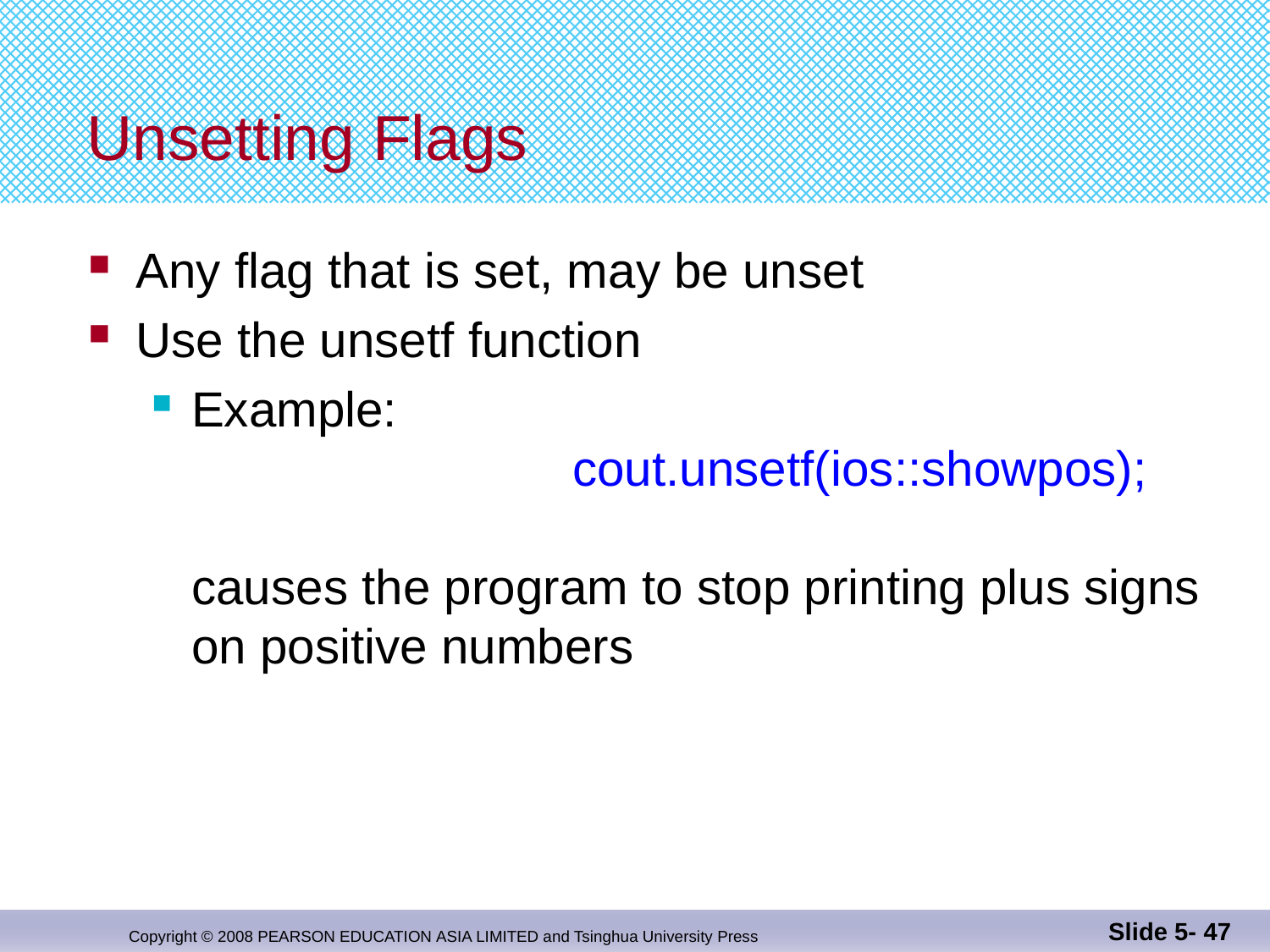

# Unsetting Flags
Any flag that is set, may be unset
Use the unsetf function
Example:
			cout.unsetf(ios::showpos);
causes the program to stop printing plus signs on positive numbers
Slide 5- 47